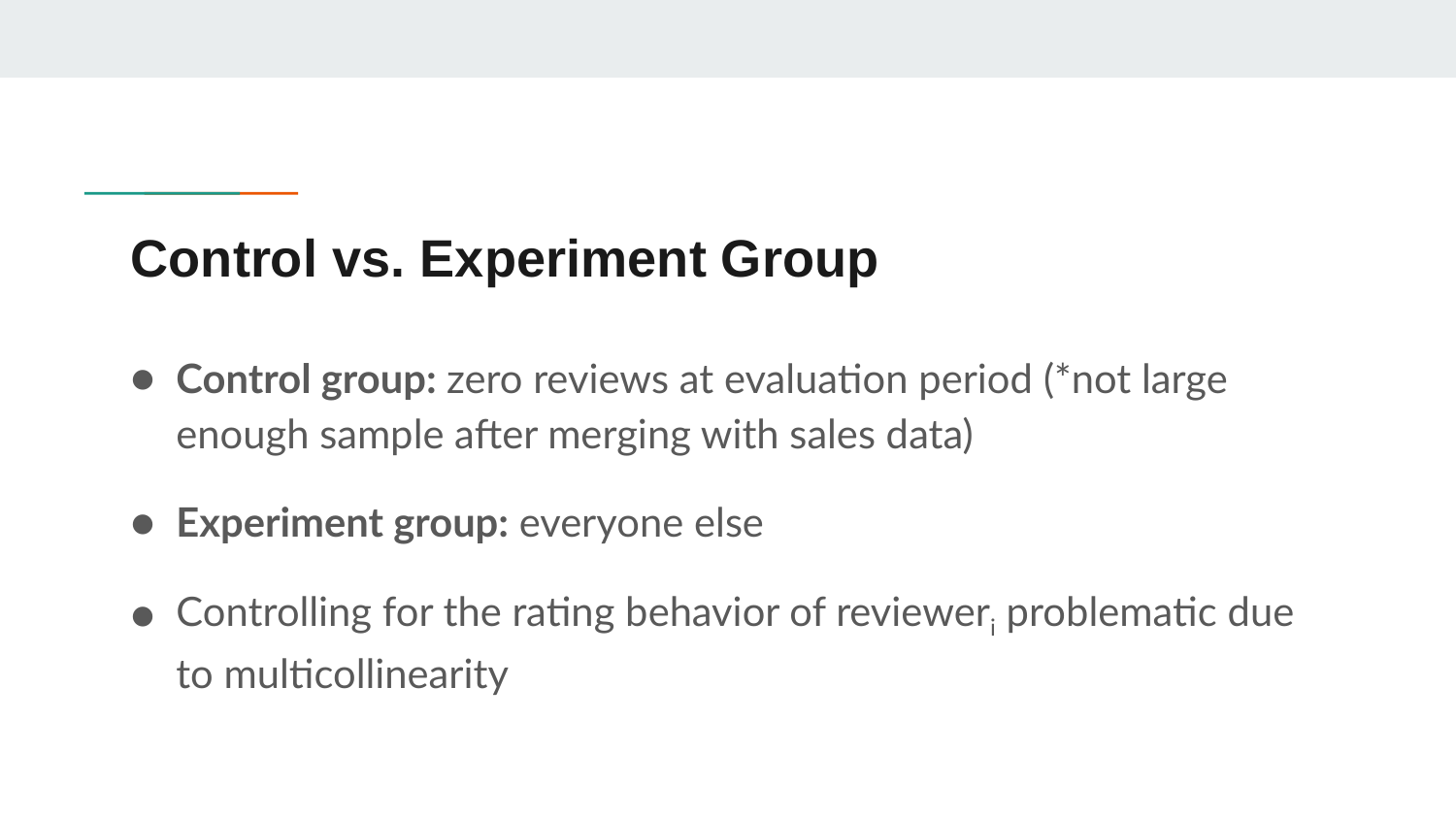

# Control vs. Experiment Group
Control group: zero reviews at evaluation period (*not large enough sample after merging with sales data)
Experiment group: everyone else
Controlling for the rating behavior of revieweri problematic due to multicollinearity